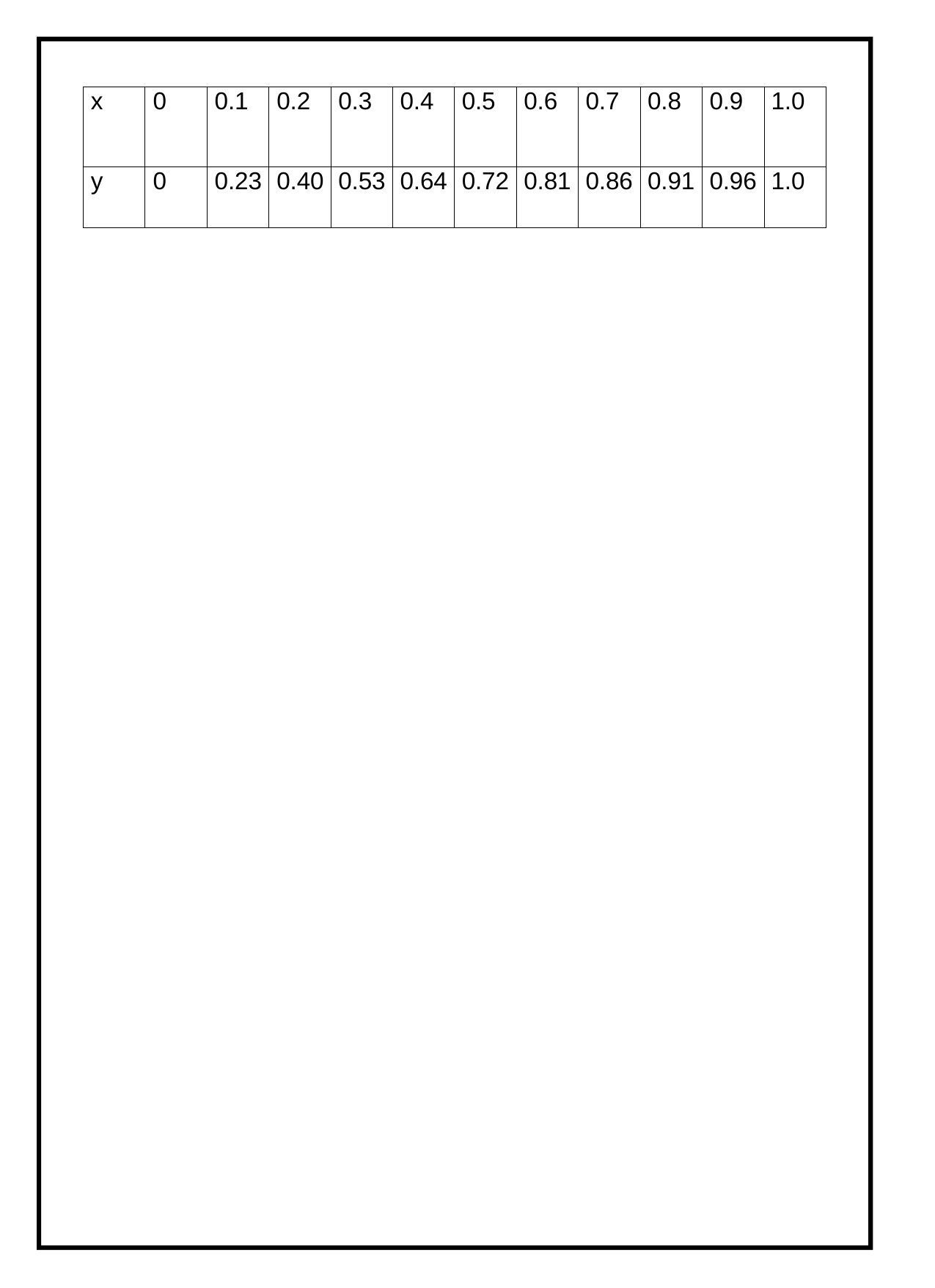

| x | 0 | 0.1 | 0.2 | 0.3 | 0.4 | 0.5 | 0.6 | 0.7 | 0.8 | 0.9 | 1.0 |
| --- | --- | --- | --- | --- | --- | --- | --- | --- | --- | --- | --- |
| y | 0 | 0.23 | 0.40 | 0.53 | 0.64 | 0.72 | 0.81 | 0.86 | 0.91 | 0.96 | 1.0 |